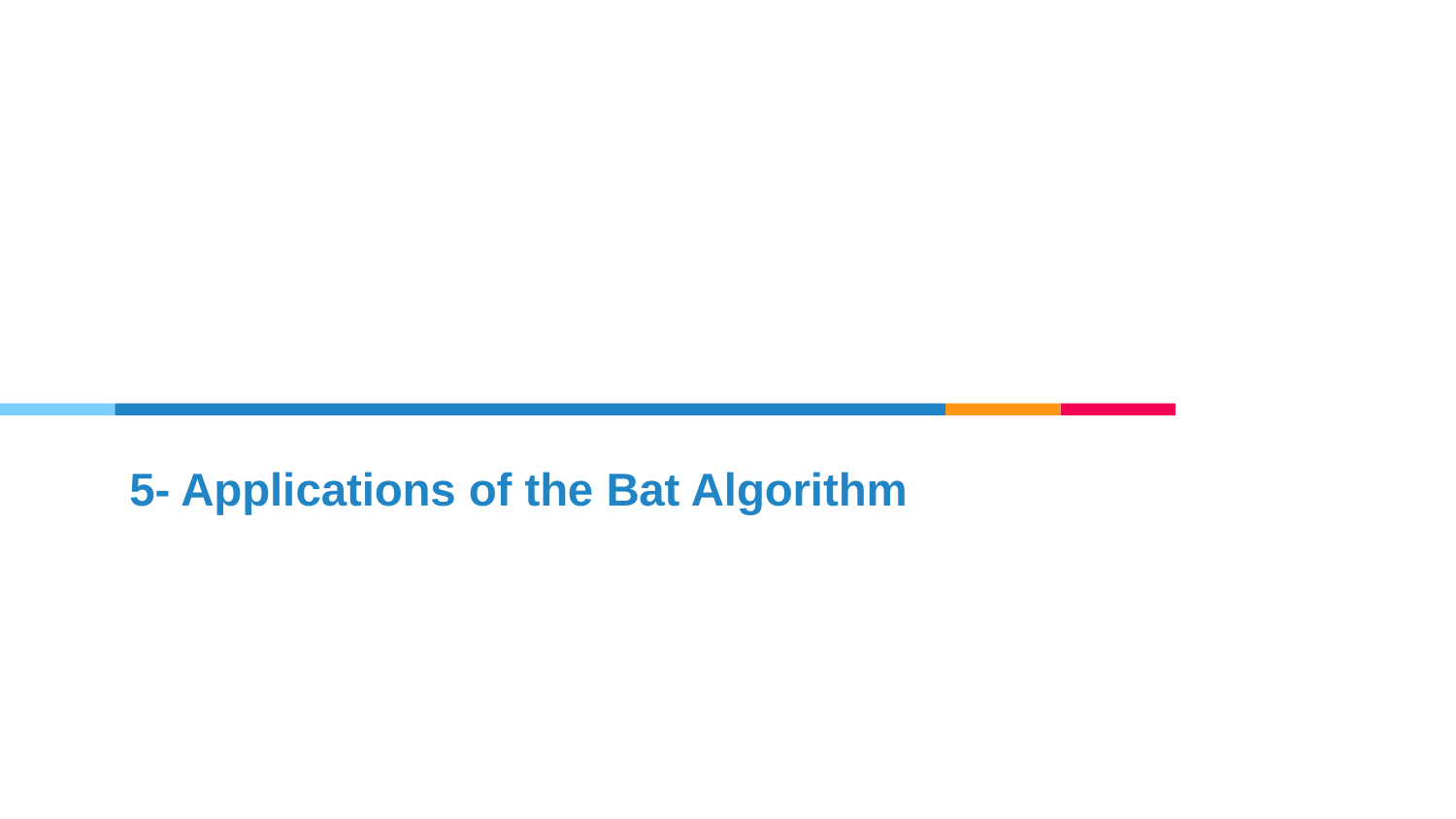

# 5- Applications of the Bat Algorithm